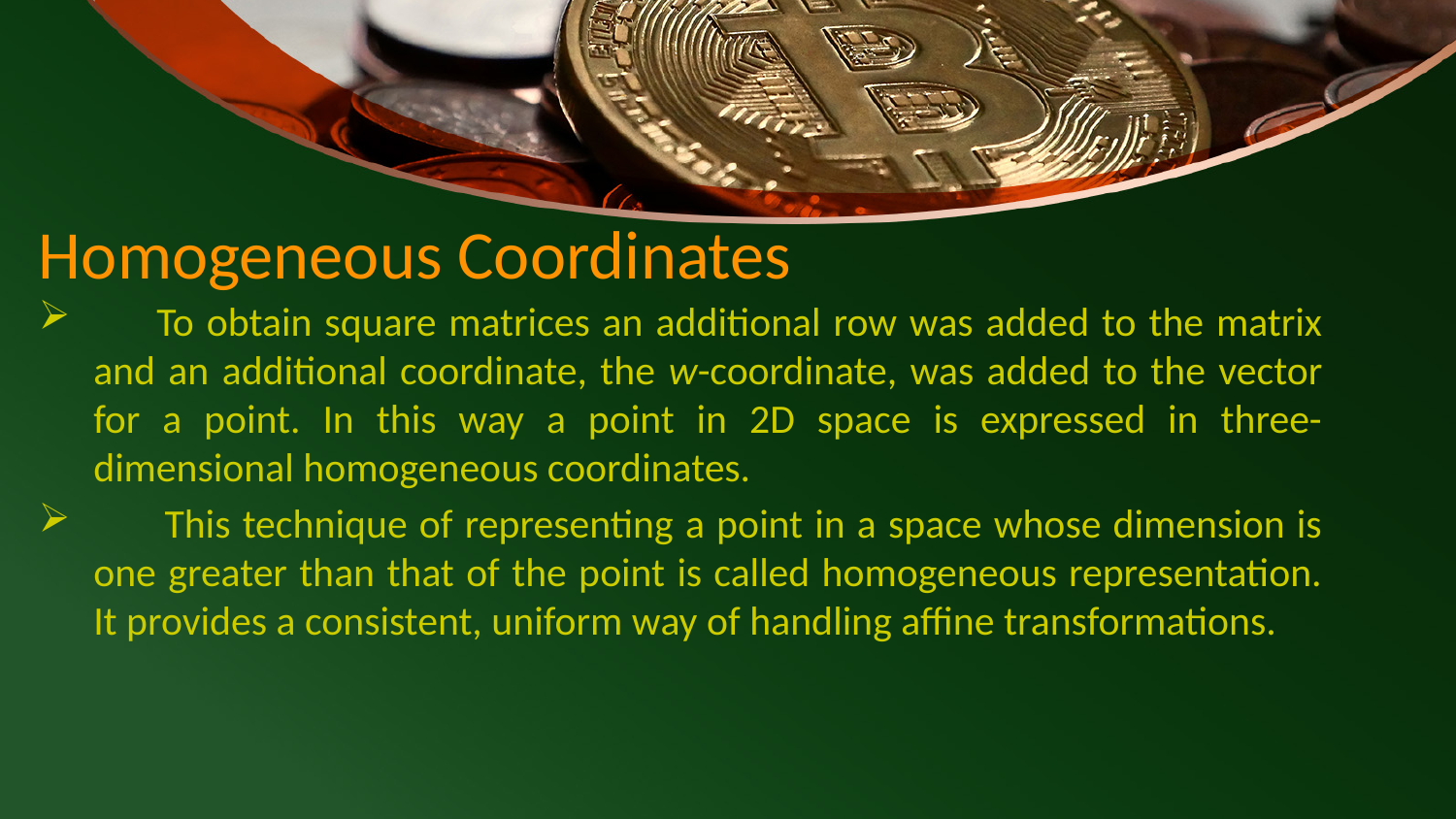

# Homogeneous Coordinates
     To obtain square matrices an additional row was added to the matrix and an additional coordinate, the w-coordinate, was added to the vector for a point. In this way a point in 2D space is expressed in three-dimensional homogeneous coordinates.
      This technique of representing a point in a space whose dimension is one greater than that of the point is called homogeneous representation. It provides a consistent, uniform way of handling affine transformations.